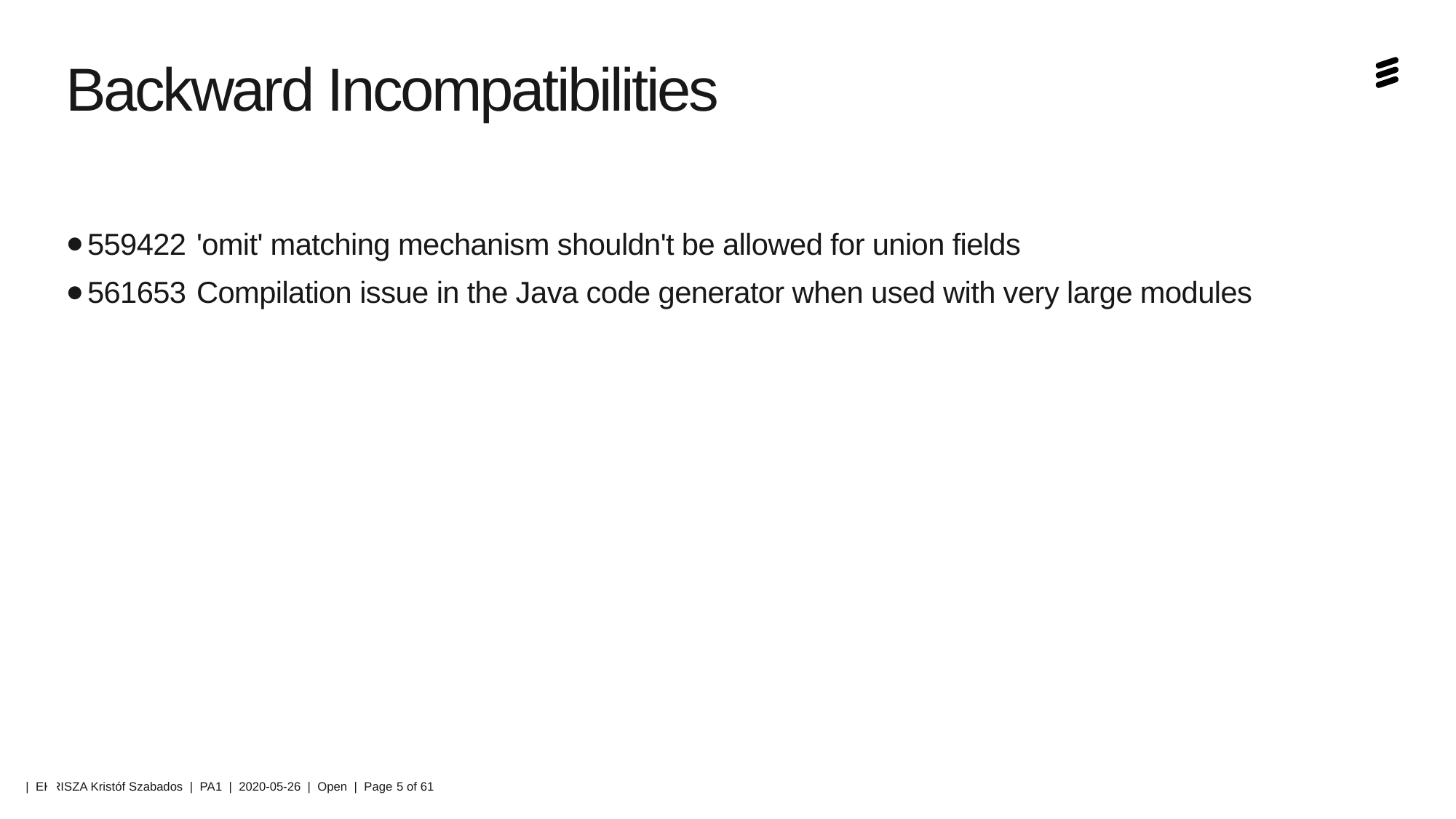

# Backward Incompatibilities
559422	'omit' matching mechanism shouldn't be allowed for union fields
561653	Compilation issue in the Java code generator when used with very large modules